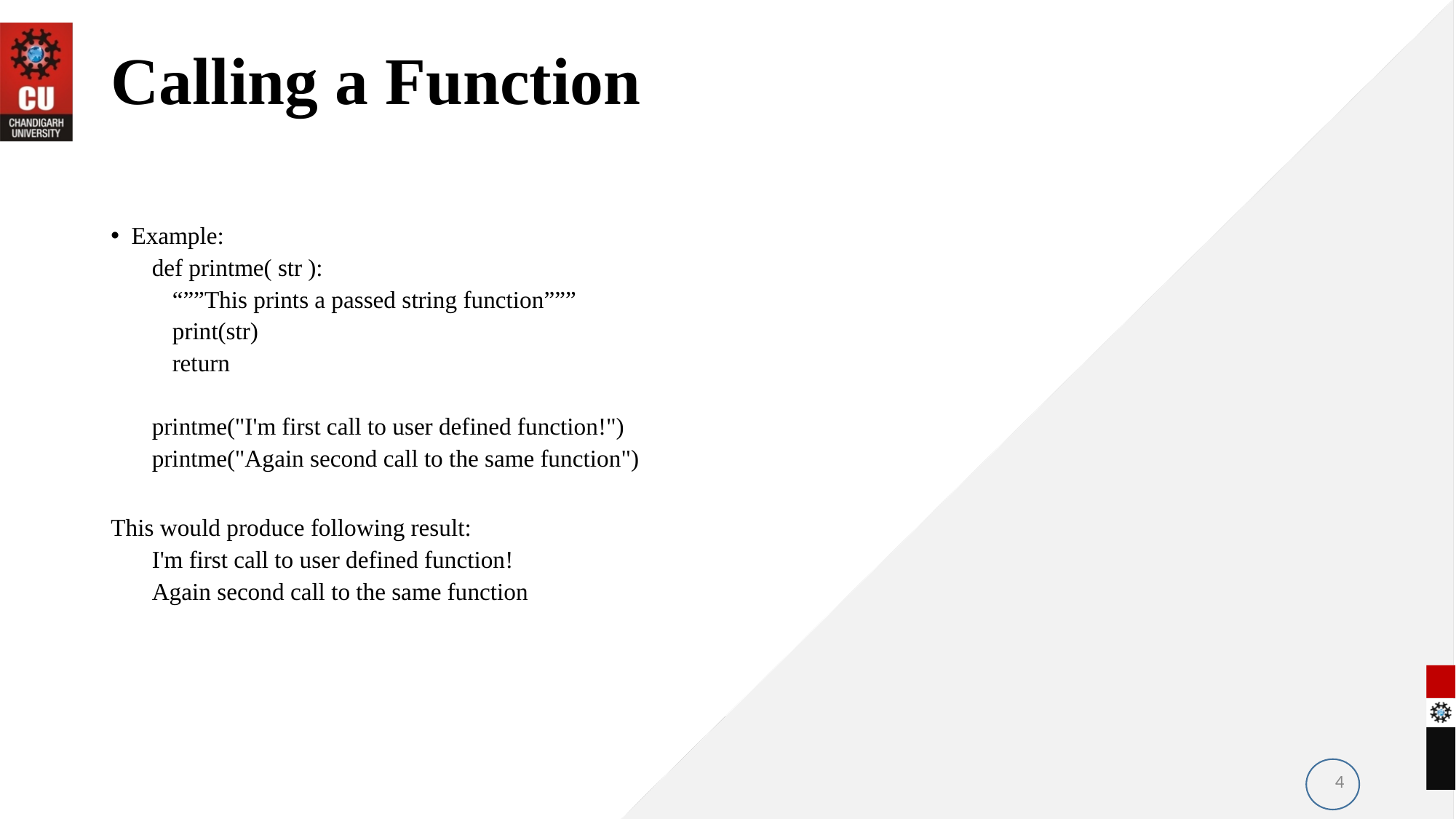

# Calling a Function
Example:
def printme( str ):
	“””This prints a passed string function”””
	print(str)
	return

printme("I'm first call to user defined function!")
printme("Again second call to the same function")

This would produce following result:
I'm first call to user defined function!
Again second call to the same function

4